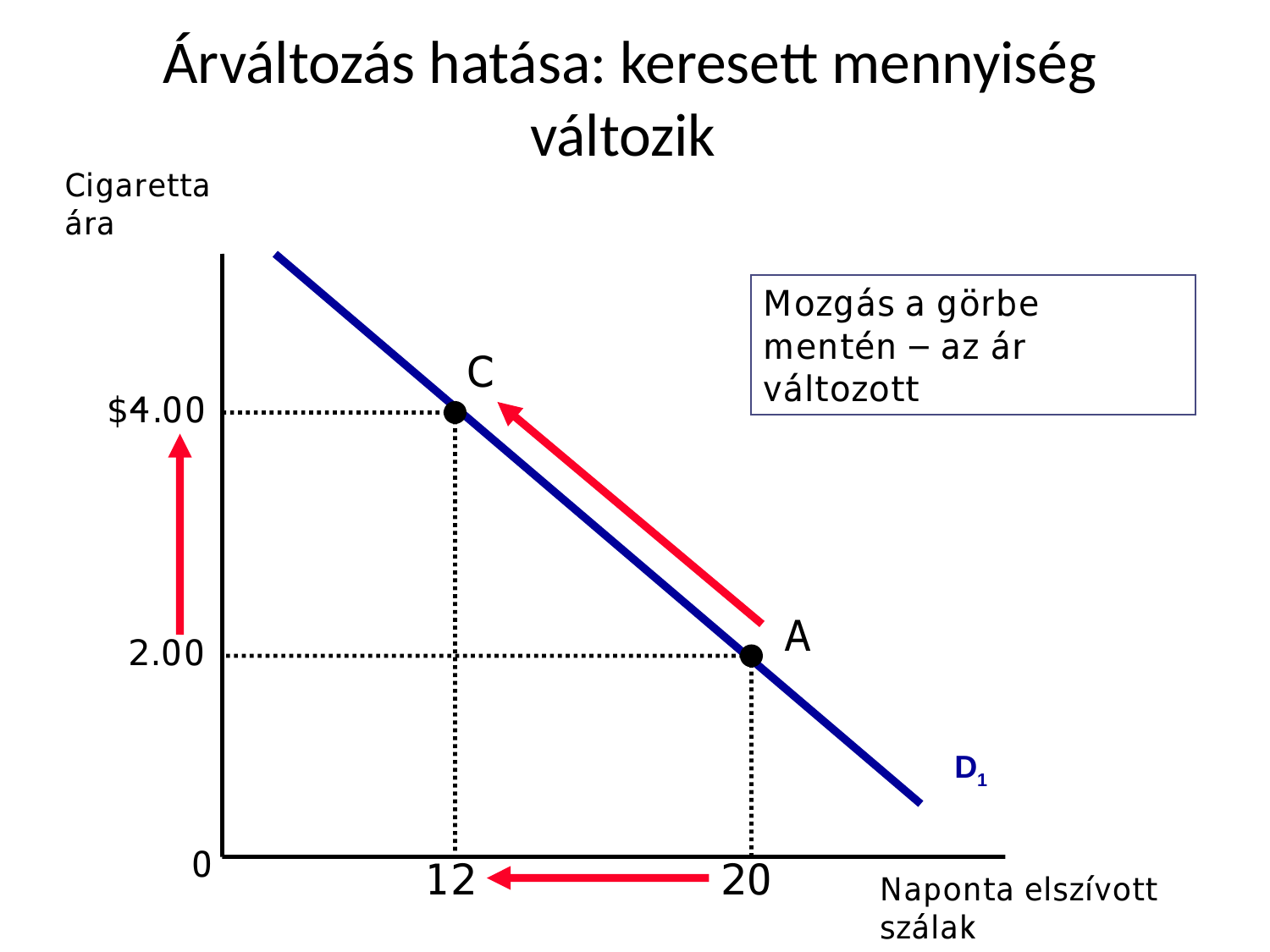

# Árváltozás hatása: keresett mennyiség változik
Cigaretta ára

Mozgás a görbe mentén – az ár változott
C

$4.00

A
2.00

D1
0
12

20

Naponta elszívott szálak